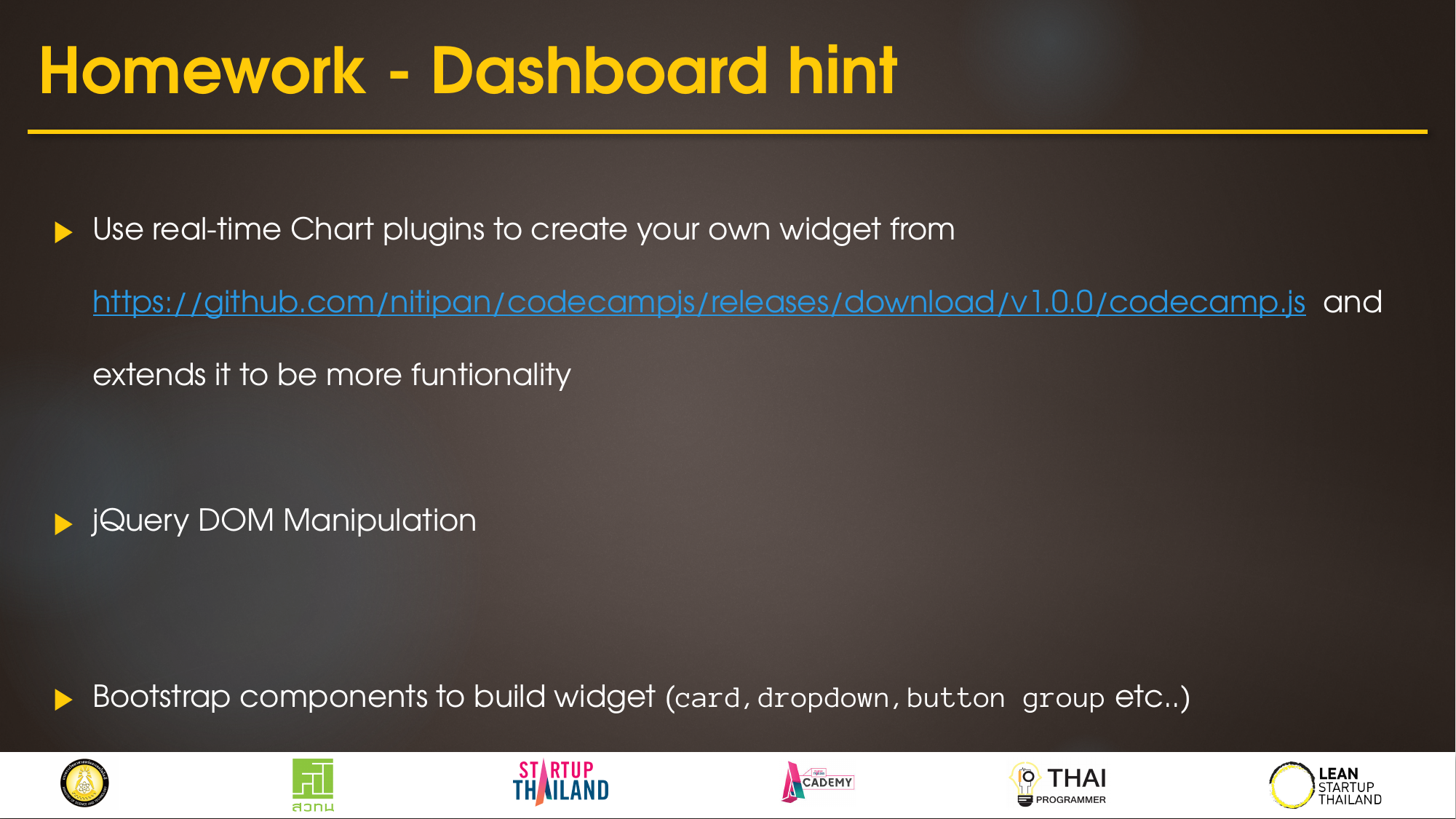

# Homework - Dashboard hint
Use real-time Chart plugins to create your own widget from  https://github.com/nitipan/codecampjs/releases/download/v1.0.0/codecamp.js  and extends it to be more funtionality

jQuery DOM Manipulation

Bootstrap components to build widget (card, dropdown, button group etc..)